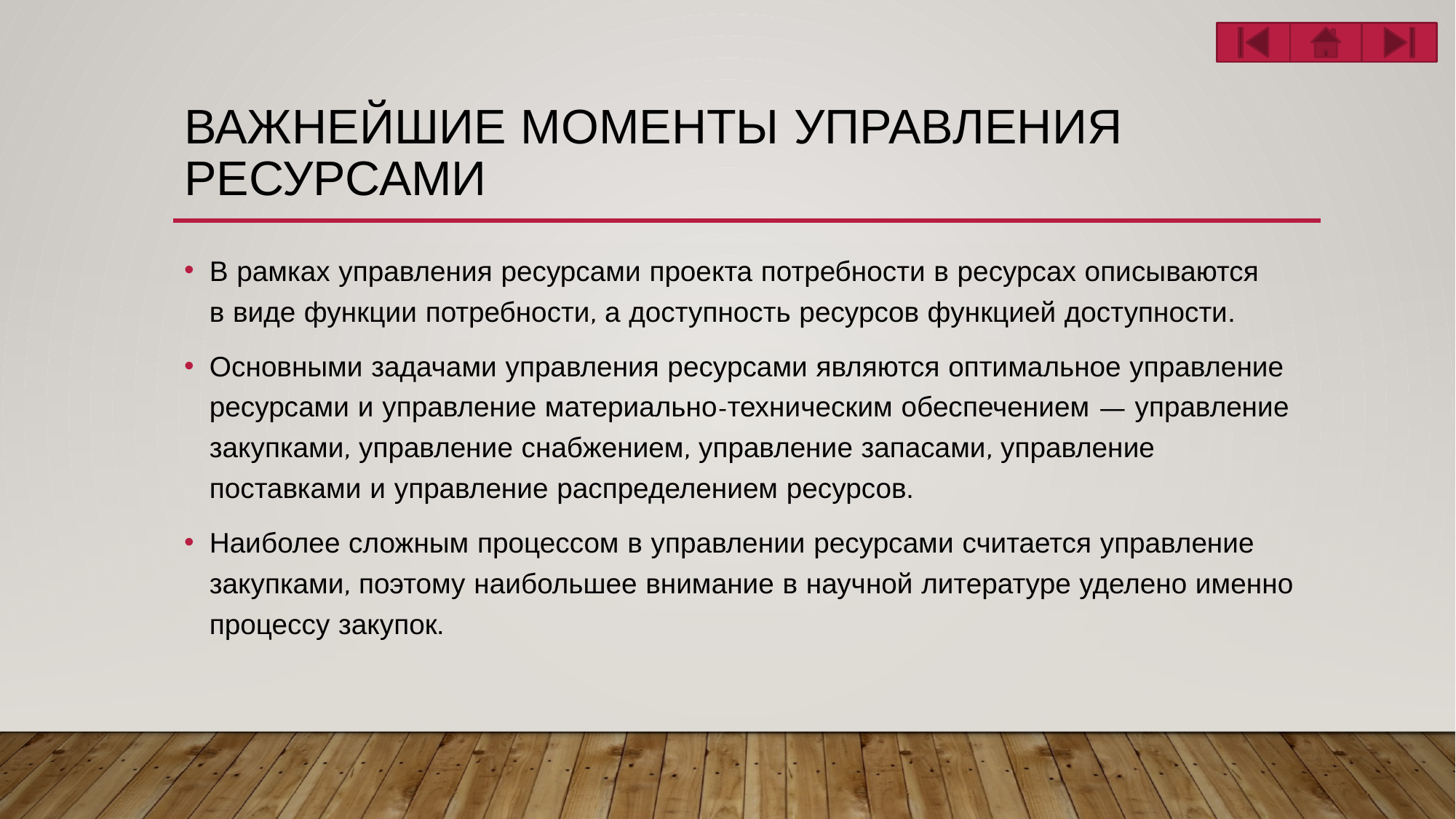

# Важнейшие моменты управления ресурсами
В рамках управления ресурсами проекта потребности в ресурсах описываются в виде функции потребности, а доступность ресурсов функцией доступности.
Основными задачами управления ресурсами являются оптимальное управление ресурсами и управление материально-техническим обеспечением — управление закупками, управление снабжением, управление запасами, управление поставками и управление распределением ресурсов.
Наиболее сложным процессом в управлении ресурсами считается управление закупками, поэтому наибольшее внимание в научной литературе уделено именно процессу закупок.